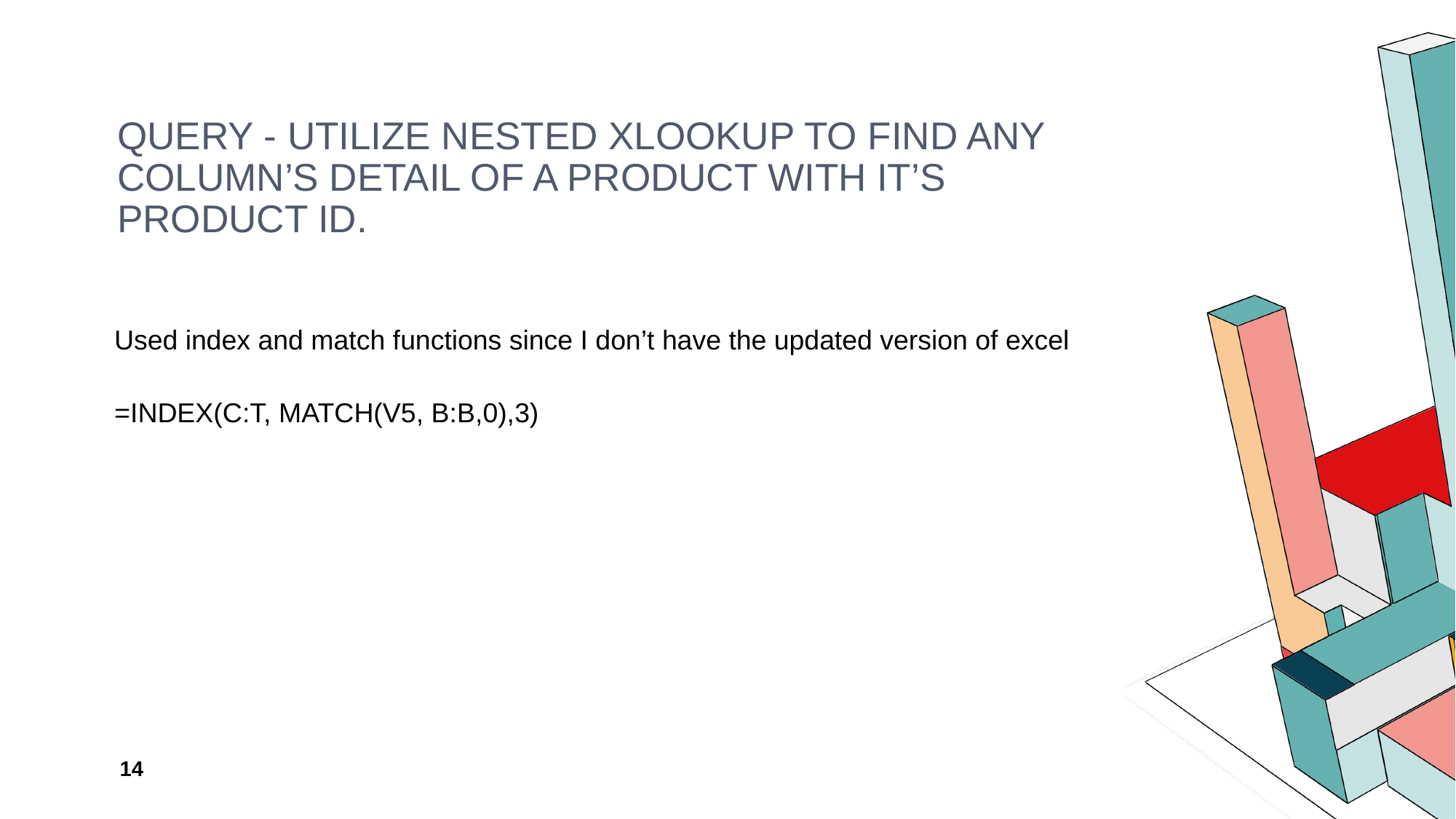

# Query - Utilize nested xlookup to find any column’s detail of a product with it’s product id.
Used index and match functions since I don’t have the updated version of excel
=INDEX(C:T, MATCH(V5, B:B,0),3)

14